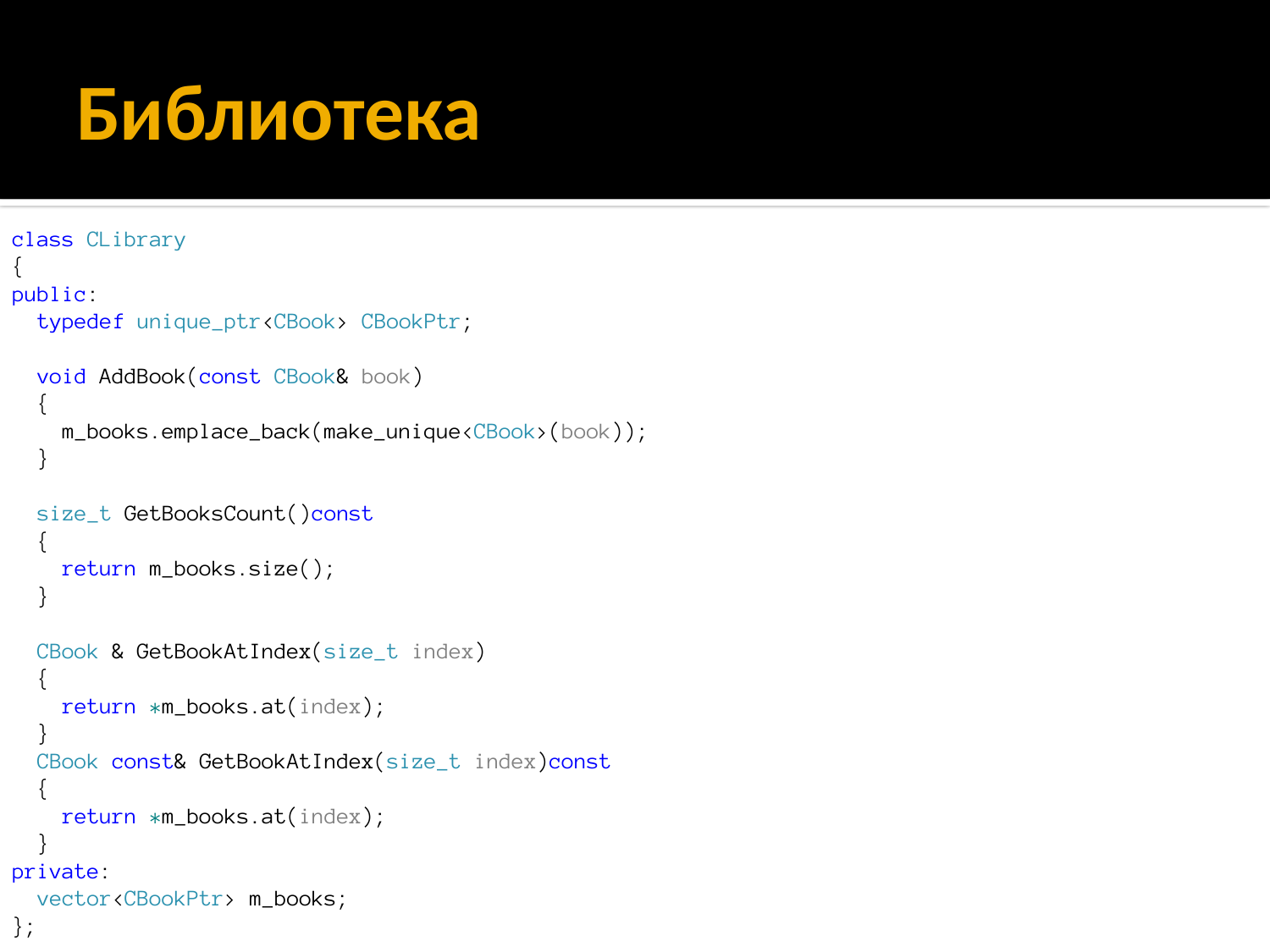

# Библиотека
class CLibrary
{
public:
  typedef unique_ptr<CBook> CBookPtr;

  void AddBook(const CBook& book)
  {
    m_books.emplace_back(make_unique<CBook>(book));
  }

  size_t GetBooksCount()const
  {
    return m_books.size();
  }

  CBook & GetBookAtIndex(size_t index)
  {
    return *m_books.at(index);
  }
  CBook const& GetBookAtIndex(size_t index)const
  {
    return *m_books.at(index);
  }
private:
  vector<CBookPtr> m_books;
};